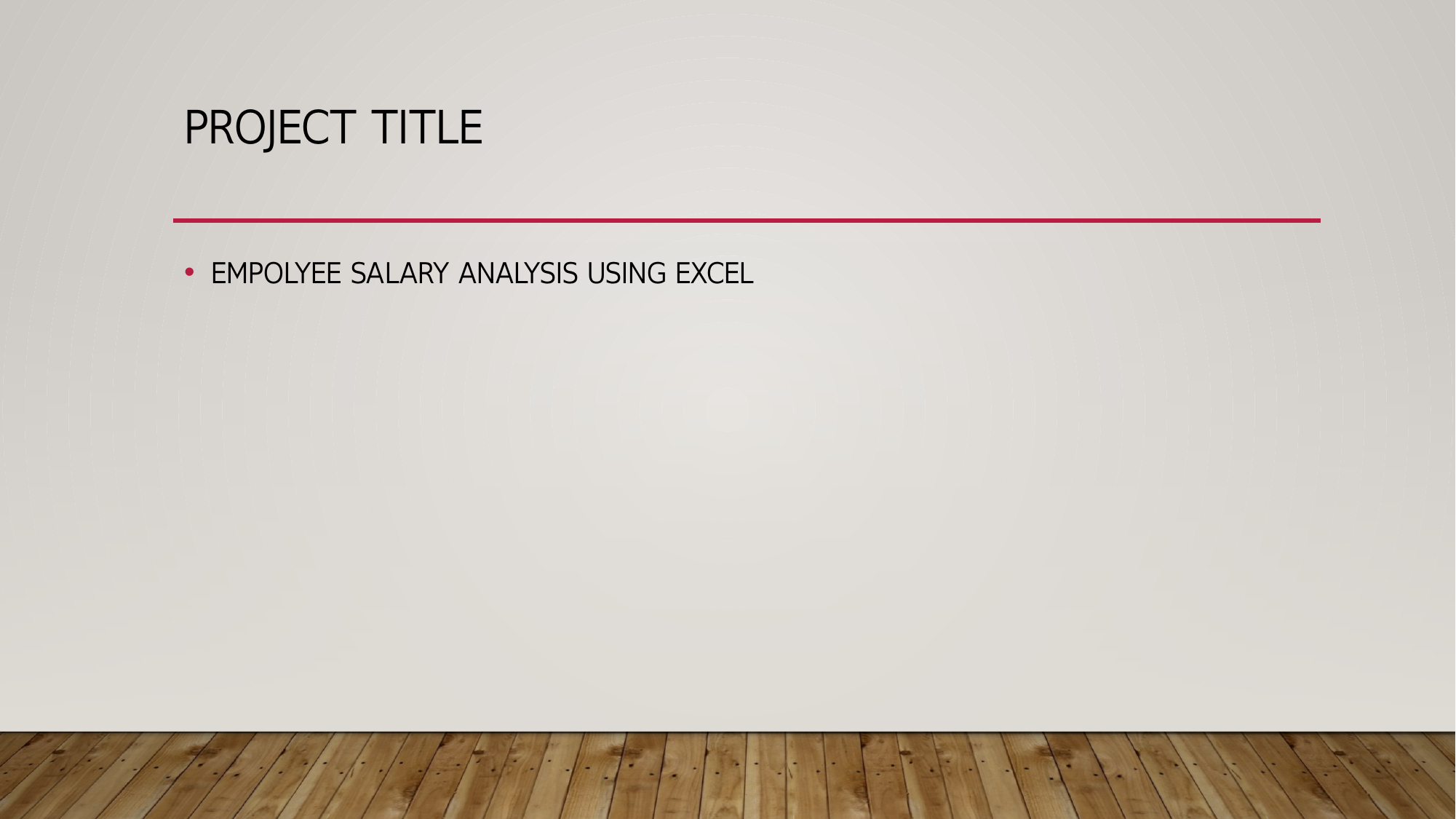

# PROJECT TITLE
EMPOLYEE SALARY ANALYSIS USING EXCEL